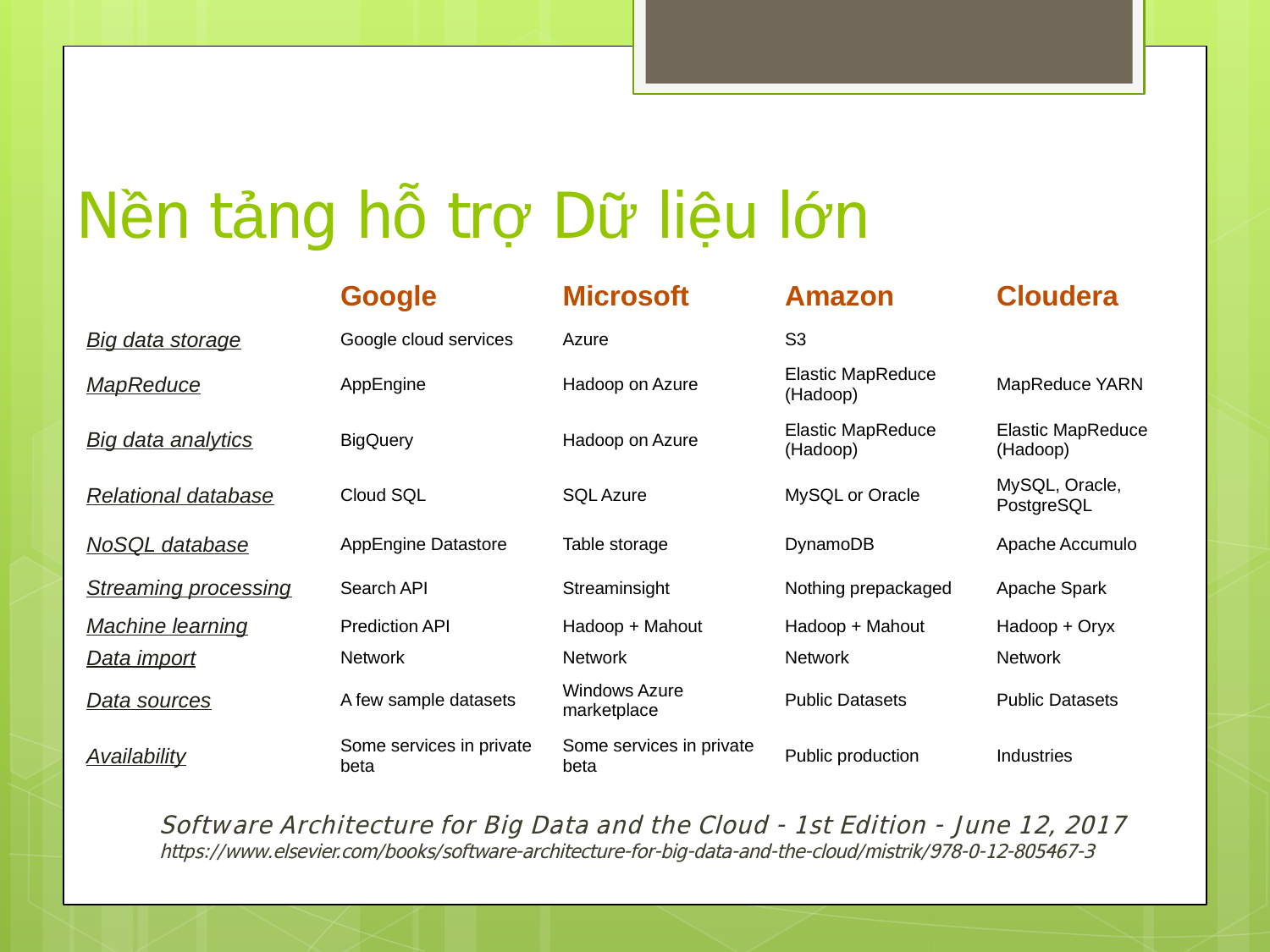

# Nền tảng hỗ trợ Dữ liệu lớn
|  | Google | Microsoft | Amazon | Cloudera |
| --- | --- | --- | --- | --- |
| Big data storage | Google cloud services | Azure | S3 |  |
| MapReduce | AppEngine | Hadoop on Azure | Elastic MapReduce (Hadoop) | MapReduce YARN |
| Big data analytics | BigQuery | Hadoop on Azure | Elastic MapReduce (Hadoop) | Elastic MapReduce (Hadoop) |
| Relational database | Cloud SQL | SQL Azure | MySQL or Oracle | MySQL, Oracle, PostgreSQL |
| NoSQL database | AppEngine Datastore | Table storage | DynamoDB | Apache Accumulo |
| Streaming processing | Search API | Streaminsight | Nothing prepackaged | Apache Spark |
| Machine learning | Prediction API | Hadoop + Mahout | Hadoop + Mahout | Hadoop + Oryx |
| Data import | Network | Network | Network | Network |
| Data sources | A few sample datasets | Windows Azure marketplace | Public Datasets | Public Datasets |
| Availability | Some services in private beta | Some services in private beta | Public production | Industries |
Software Architecture for Big Data and the Cloud - 1st Edition - June 12, 2017
https://www.elsevier.com/books/software-architecture-for-big-data-and-the-cloud/mistrik/978-0-12-805467-3